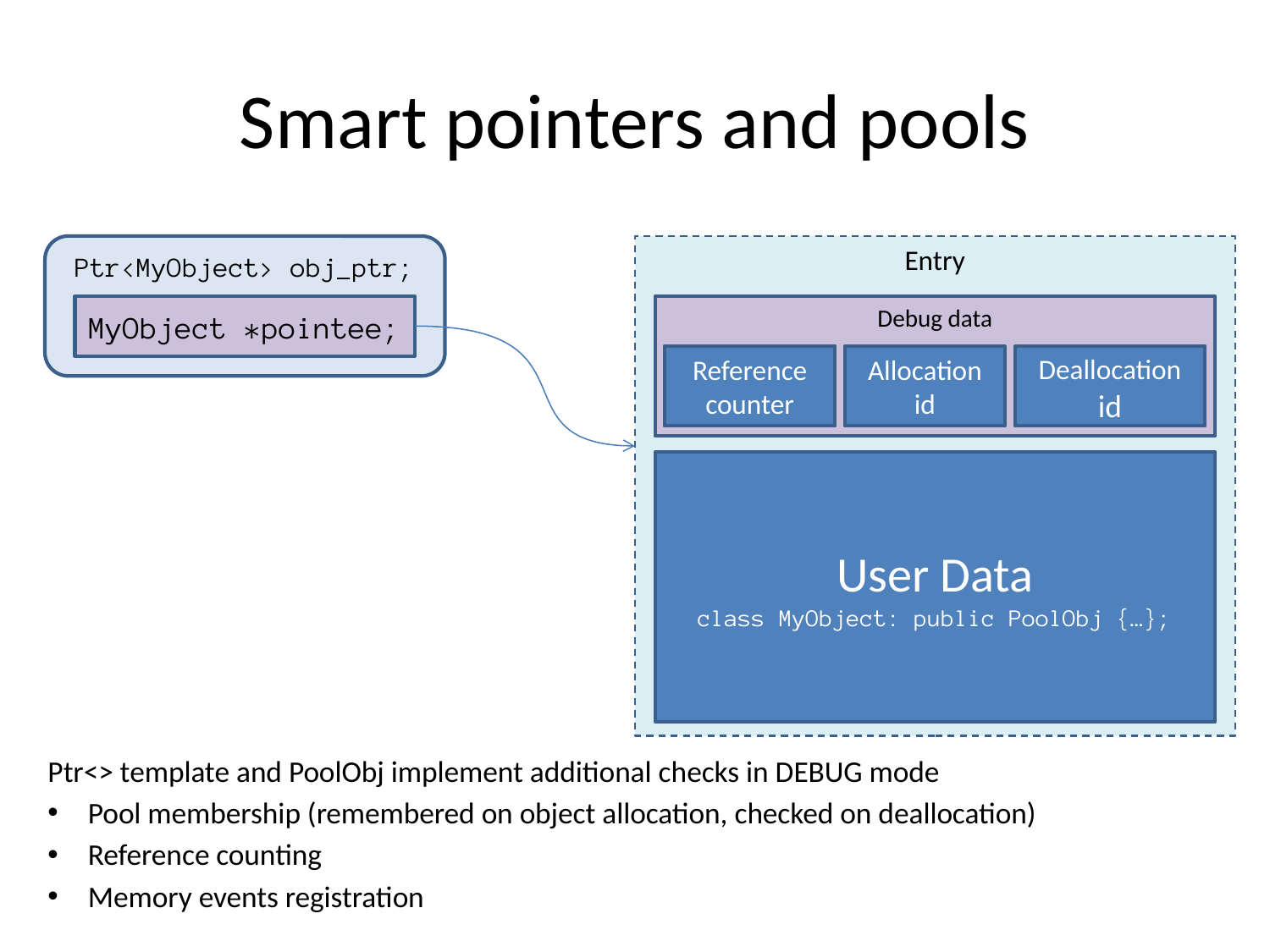

# Smart pointers and pools
Ptr<MyObject> obj_ptr;
Entry
MyObject *pointee;
Debug data
Reference counter
Allocation id
Deallocation id
Reference counter
User Data
class MyObject: public PoolObj {…};
Ptr<> template and PoolObj implement additional checks in DEBUG mode
Pool membership (remembered on object allocation, checked on deallocation)
Reference counting
Memory events registration